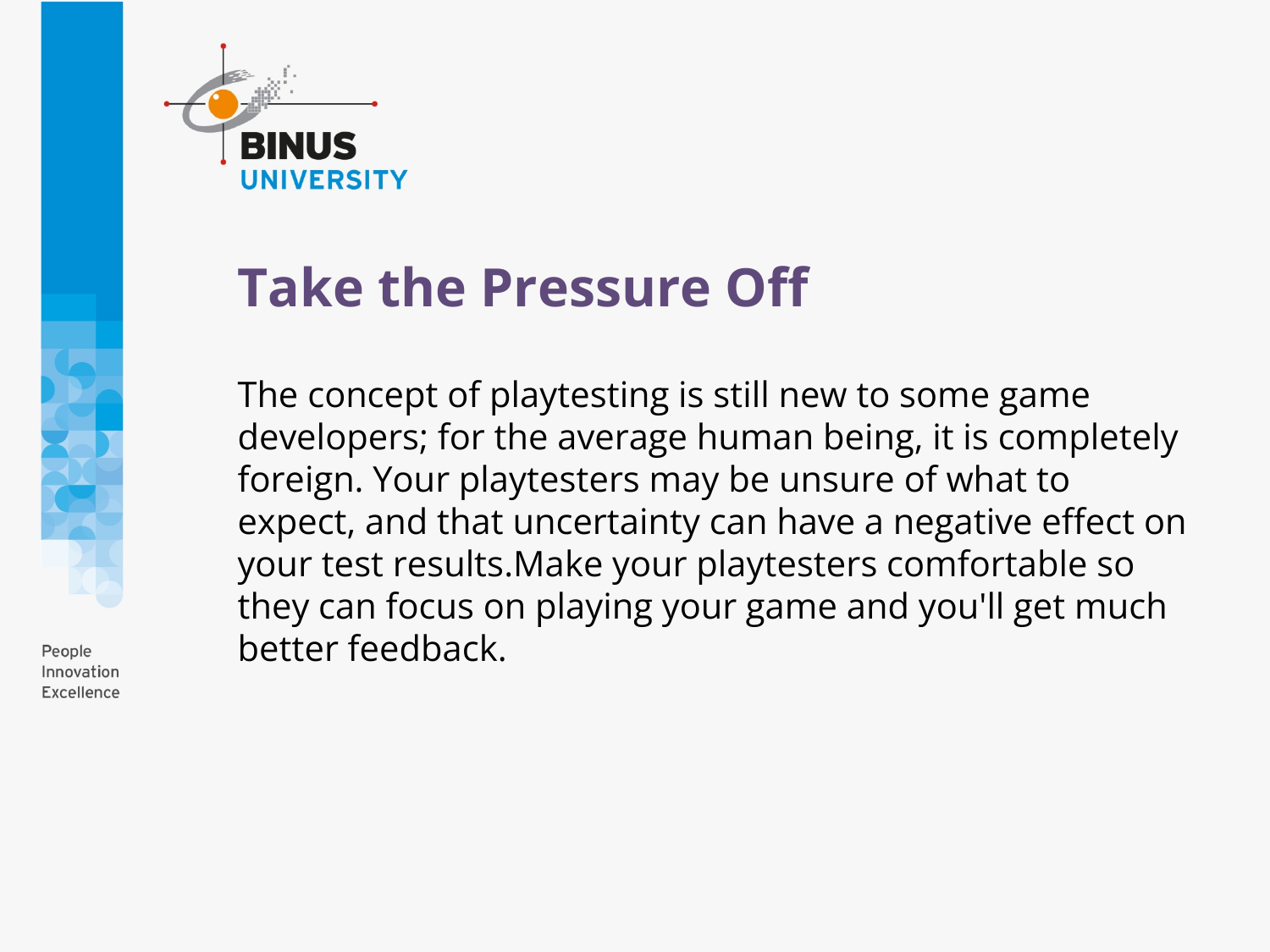

# Take the Pressure Off
The concept of playtesting is still new to some game developers; for the average human being, it is completely foreign. Your playtesters may be unsure of what to expect, and that uncertainty can have a negative effect on your test results.Make your playtesters comfortable so they can focus on playing your game and you'll get much better feedback.